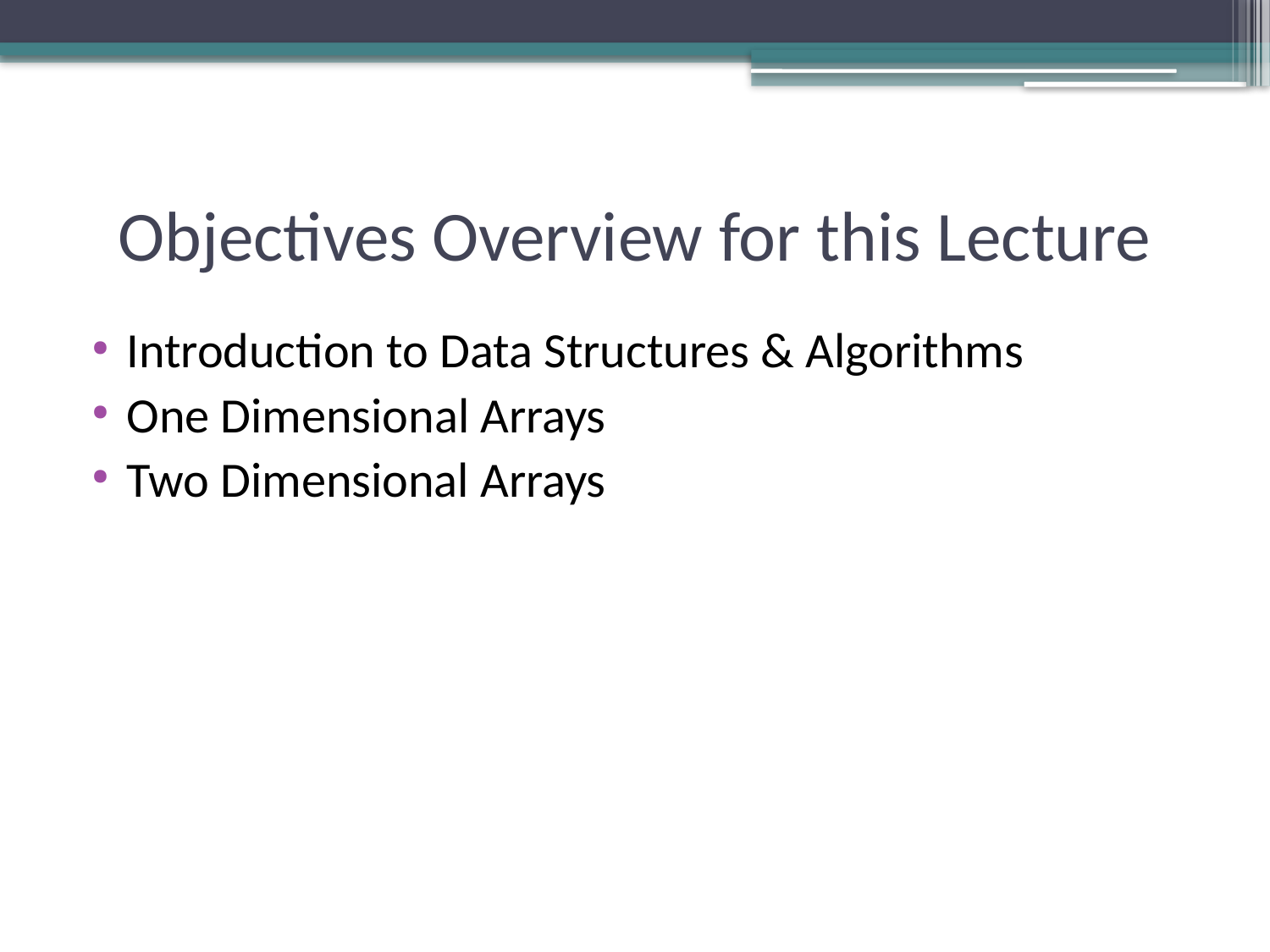

# Objectives Overview for this Lecture
Introduction to Data Structures & Algorithms
One Dimensional Arrays
Two Dimensional Arrays